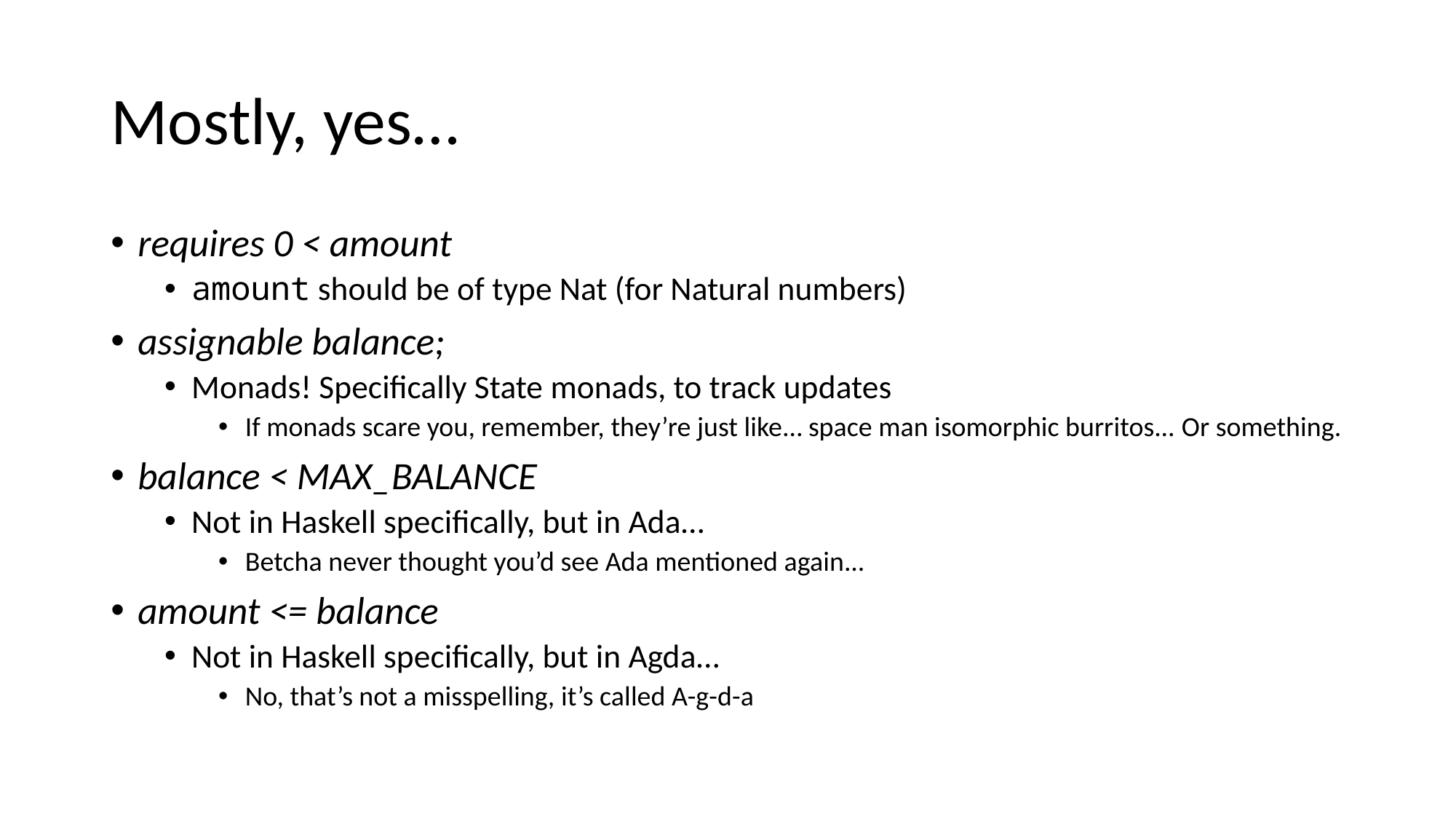

# Mostly, yes…
requires 0 < amount
amount should be of type Nat (for Natural numbers)
assignable balance;
Monads! Specifically State monads, to track updates
If monads scare you, remember, they’re just like… space man isomorphic burritos... Or something.
balance < MAX_BALANCE
Not in Haskell specifically, but in Ada…
Betcha never thought you’d see Ada mentioned again...
amount <= balance
Not in Haskell specifically, but in Agda…
No, that’s not a misspelling, it’s called A-g-d-a